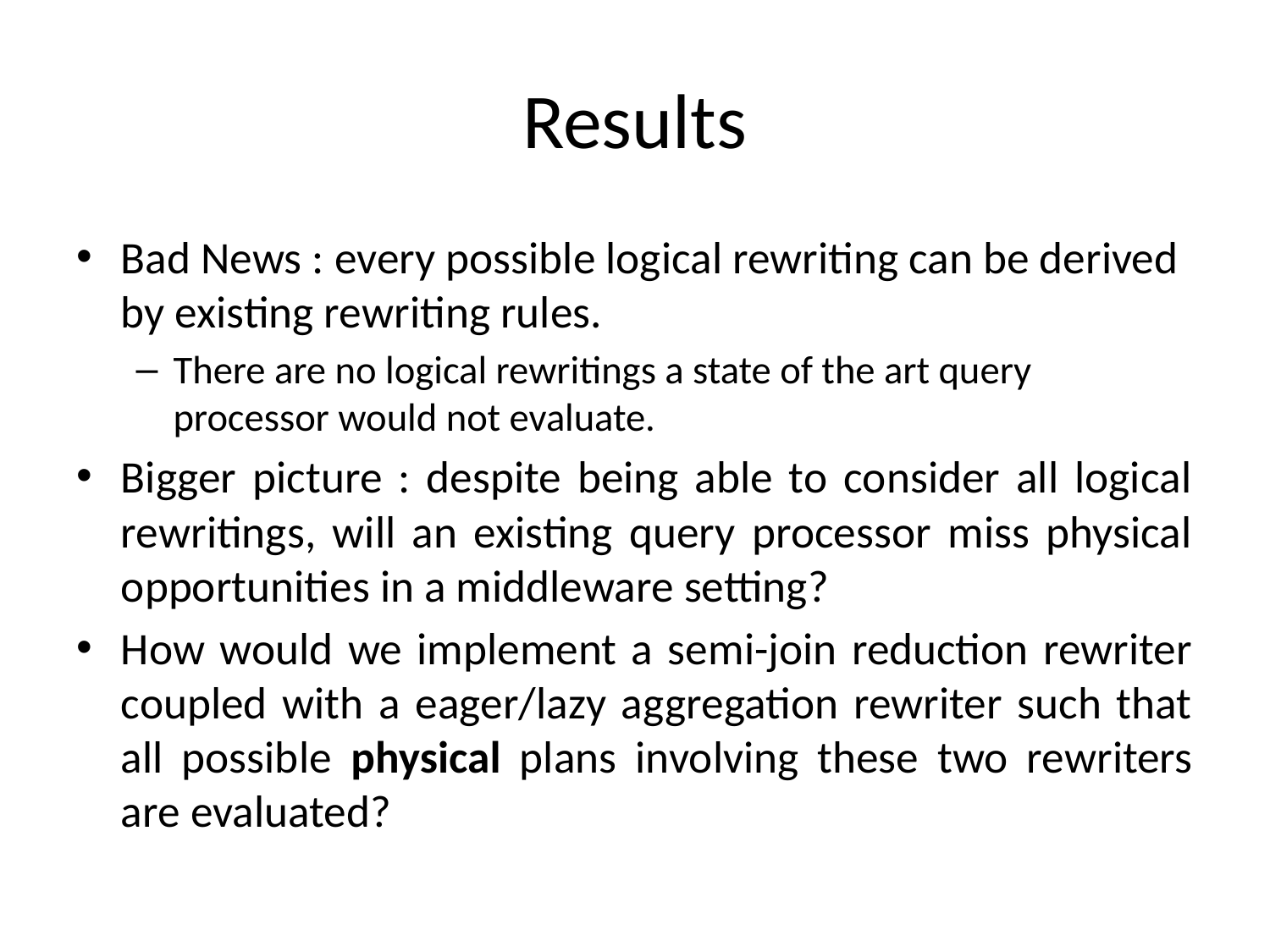

# Results
Bad News : every possible logical rewriting can be derived by existing rewriting rules.
There are no logical rewritings a state of the art query processor would not evaluate.
Bigger picture : despite being able to consider all logical rewritings, will an existing query processor miss physical opportunities in a middleware setting?
How would we implement a semi-join reduction rewriter coupled with a eager/lazy aggregation rewriter such that all possible physical plans involving these two rewriters are evaluated?